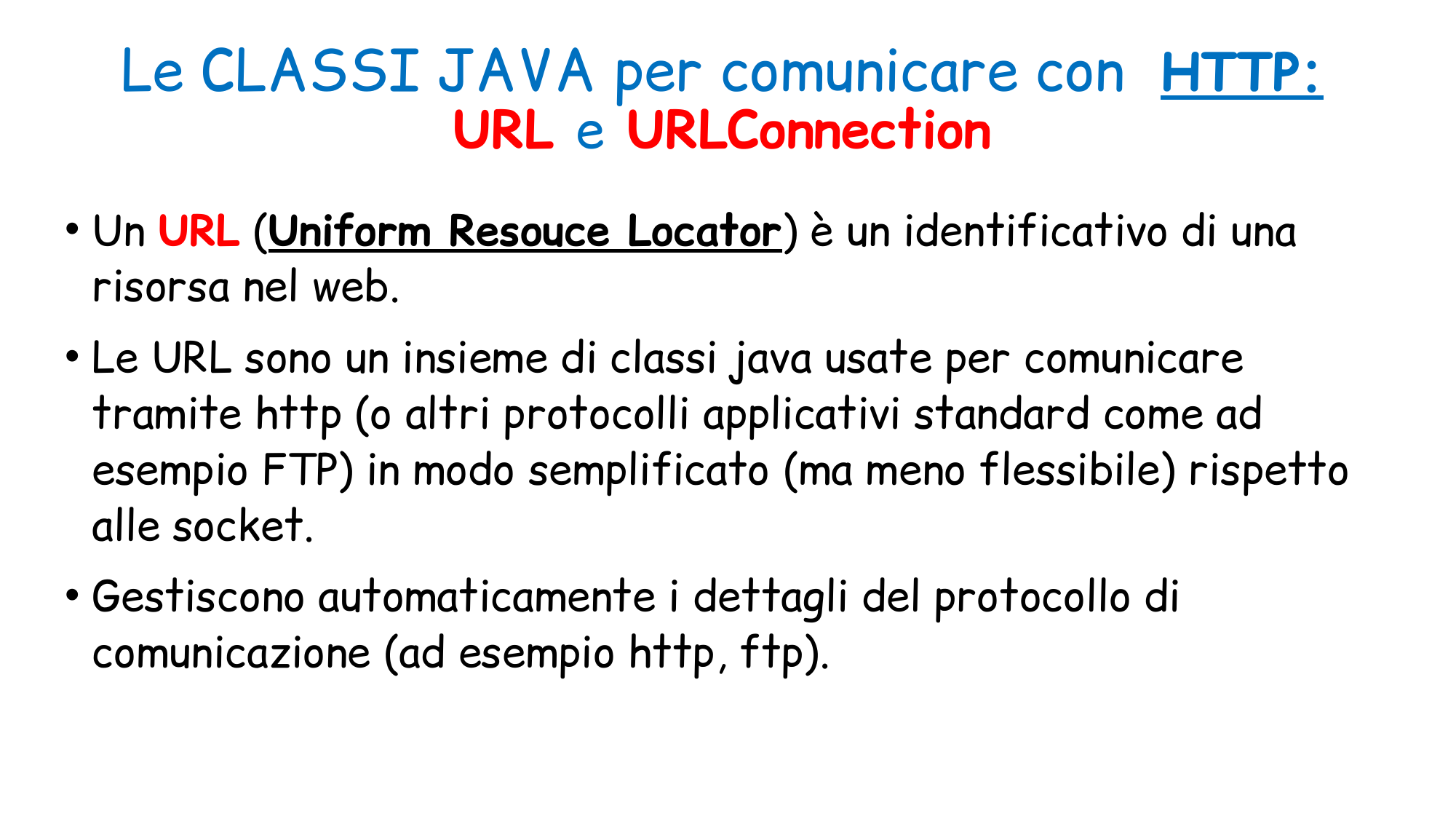

# Le CLASSI JAVA per comunicare con  HTTP: URL e URLConnection
Un URL (Uniform Resouce Locator) è un identificativo di una risorsa nel web.
Le URL sono un insieme di classi java usate per comunicare tramite http (o altri protocolli applicativi standard come ad esempio FTP) in modo semplificato (ma meno flessibile) rispetto alle socket.
Gestiscono automaticamente i dettagli del protocollo di comunicazione (ad esempio http, ftp).